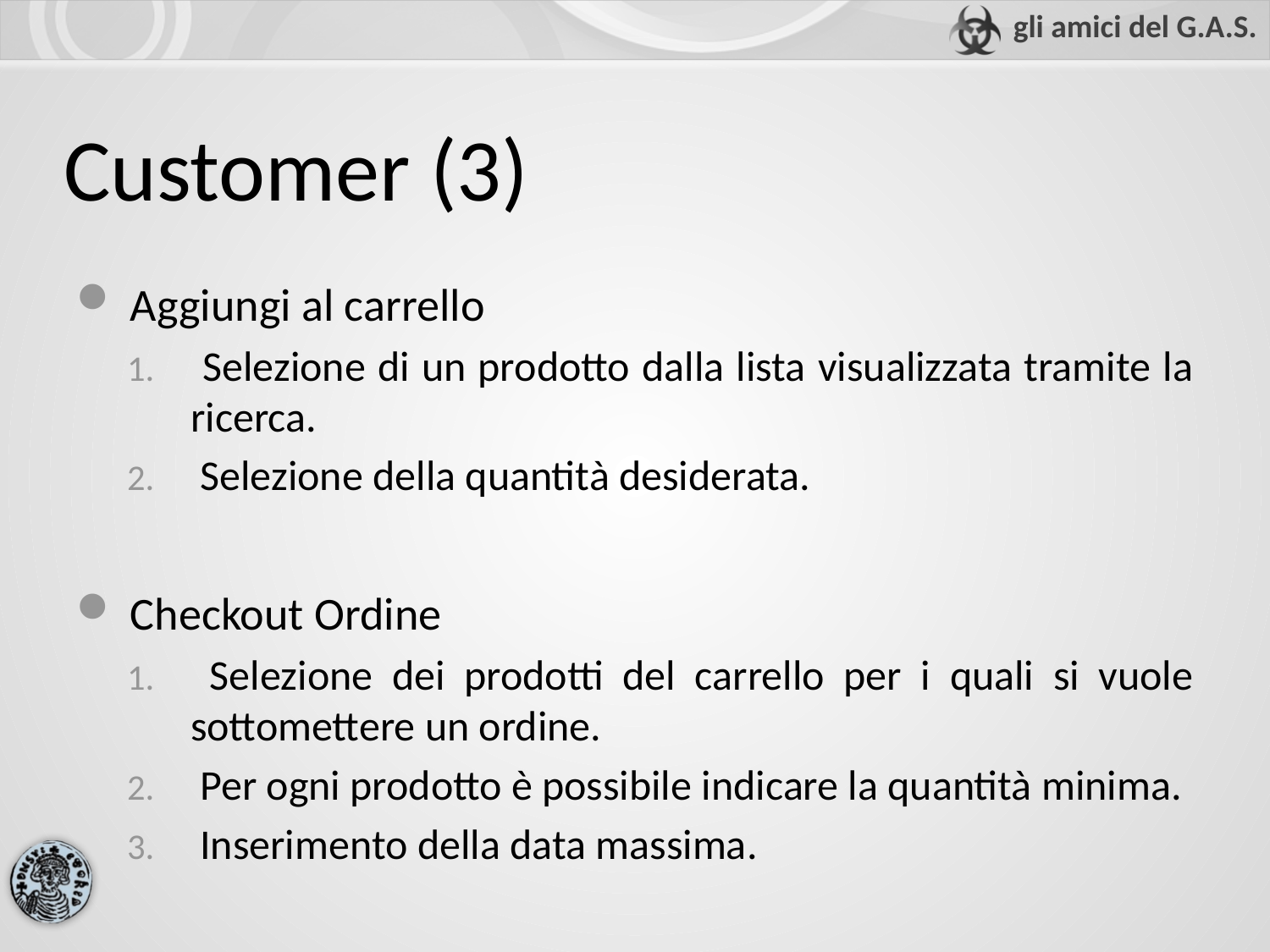

# Customer (3)
 Aggiungi al carrello
 Selezione di un prodotto dalla lista visualizzata tramite la ricerca.
 Selezione della quantità desiderata.

 Checkout Ordine
 Selezione dei prodotti del carrello per i quali si vuole sottomettere un ordine.
 Per ogni prodotto è possibile indicare la quantità minima.
 Inserimento della data massima.